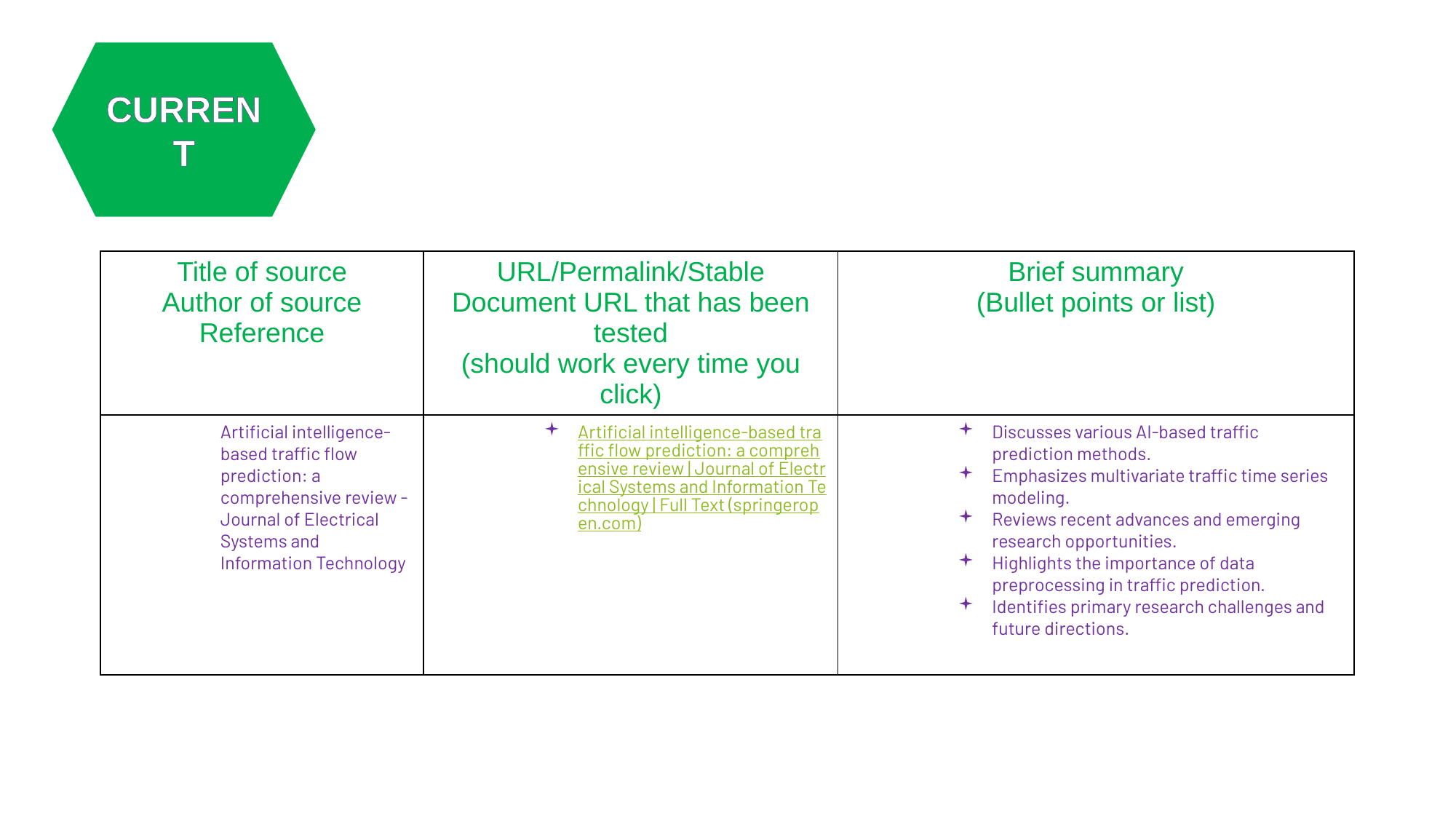

CURRENT
| Title of source Author of source Reference | URL/Permalink/Stable Document URL that has been tested (should work every time you click) | Brief summary (Bullet points or list) |
| --- | --- | --- |
| Artificial intelligence-based traffic flow prediction: a comprehensive review - Journal of Electrical Systems and Information Technology | Artificial intelligence-based traffic flow prediction: a comprehensive review | Journal of Electrical Systems and Information Technology | Full Text (springeropen.com) | Discusses various AI-based traffic prediction methods. Emphasizes multivariate traffic time series modeling. Reviews recent advances and emerging research opportunities. Highlights the importance of data preprocessing in traffic prediction. Identifies primary research challenges and future directions. |